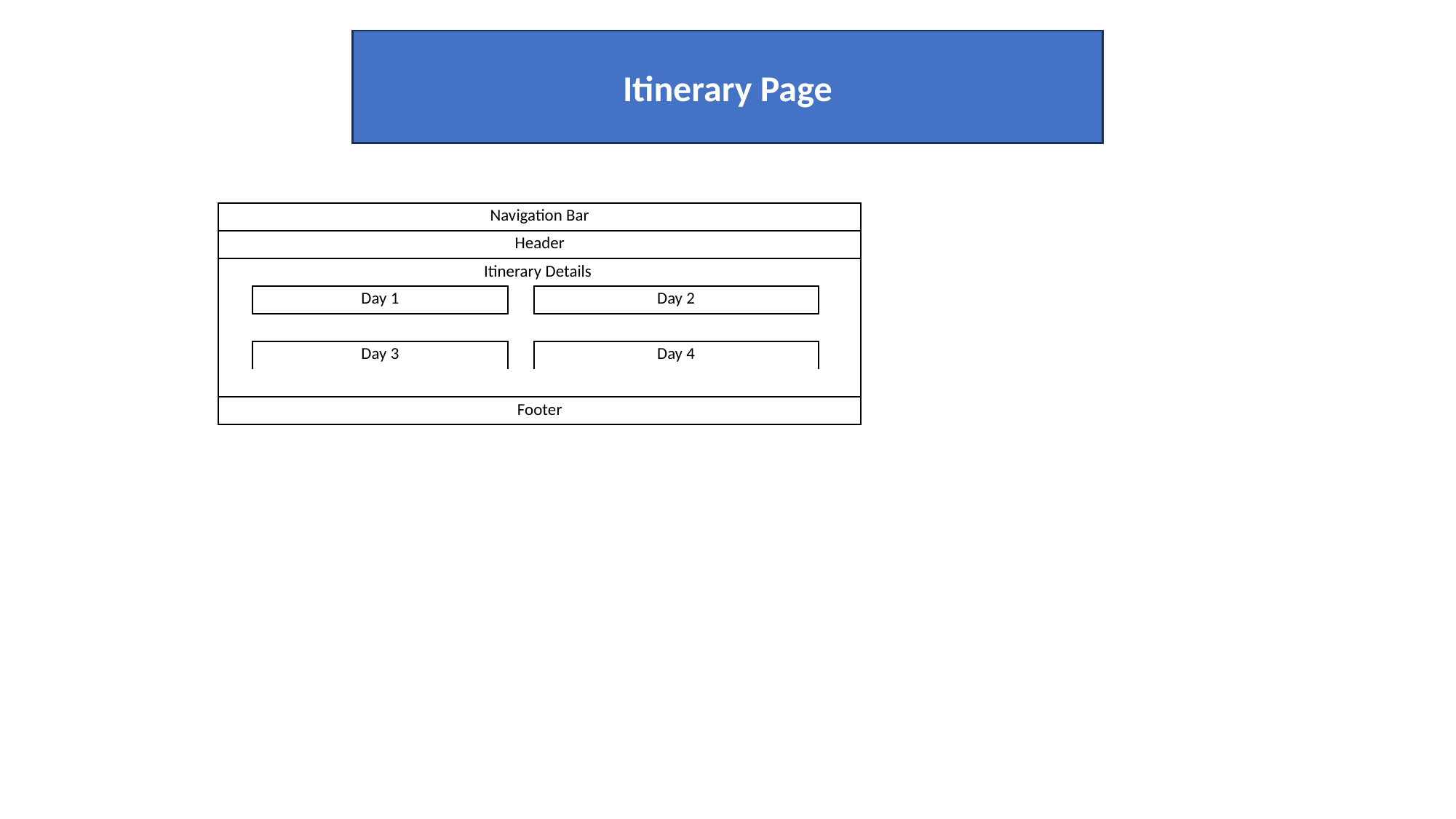

Itinerary Page
| Navigation Bar |  |  |  |  |
| --- | --- | --- | --- | --- |
| Header |  |  |  |  |
| Itinerary Details |  |  |  |  |
|  | Day 1 |  | Day 2 |  |
|  |  |  |  |  |
|  | Day 3 |  | Day 4 |  |
|  |  |  |  |  |
| Footer |  |  |  |  |